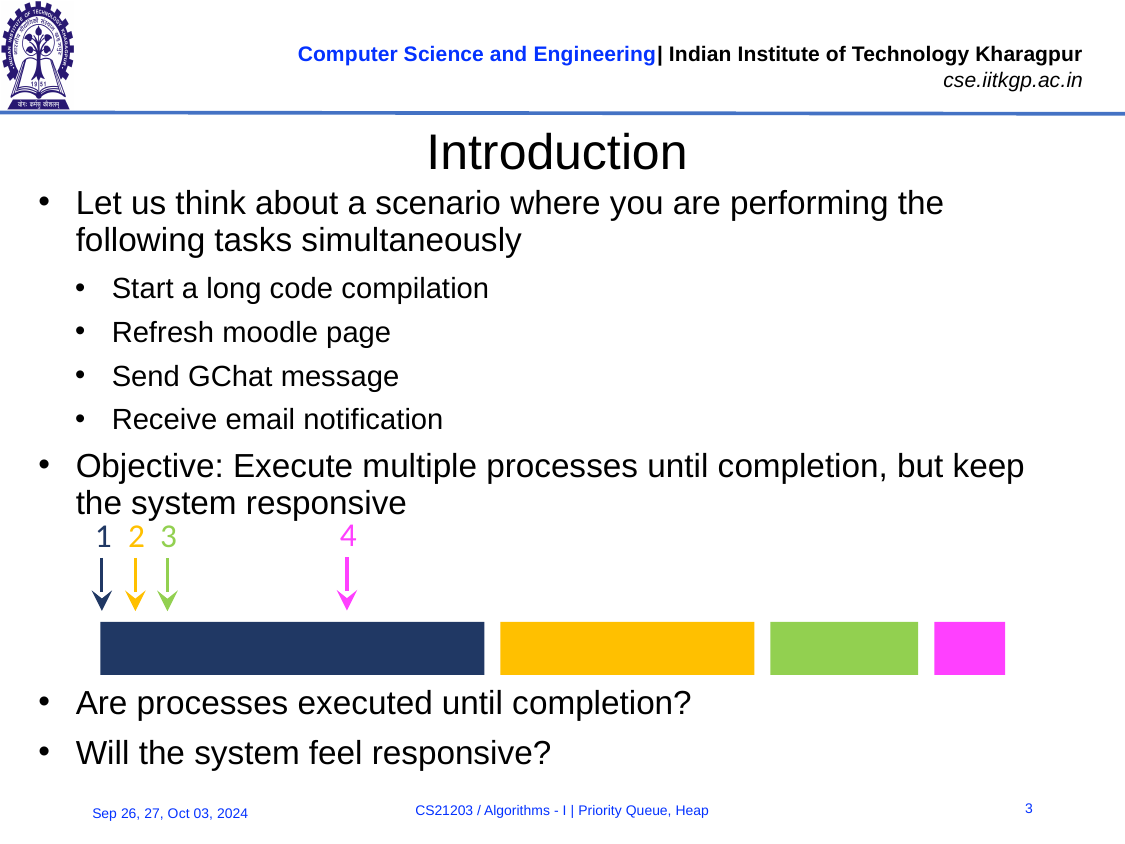

# Introduction
Let us think about a scenario where you are performing the following tasks simultaneously
Start a long code compilation
Refresh moodle page
Send GChat message
Receive email notification
Objective: Execute multiple processes until completion, but keep the system responsive

Are processes executed until completion?
Will the system feel responsive?
4
1
2
3

3
CS21203 / Algorithms - I | Priority Queue, Heap
Sep 26, 27, Oct 03, 2024